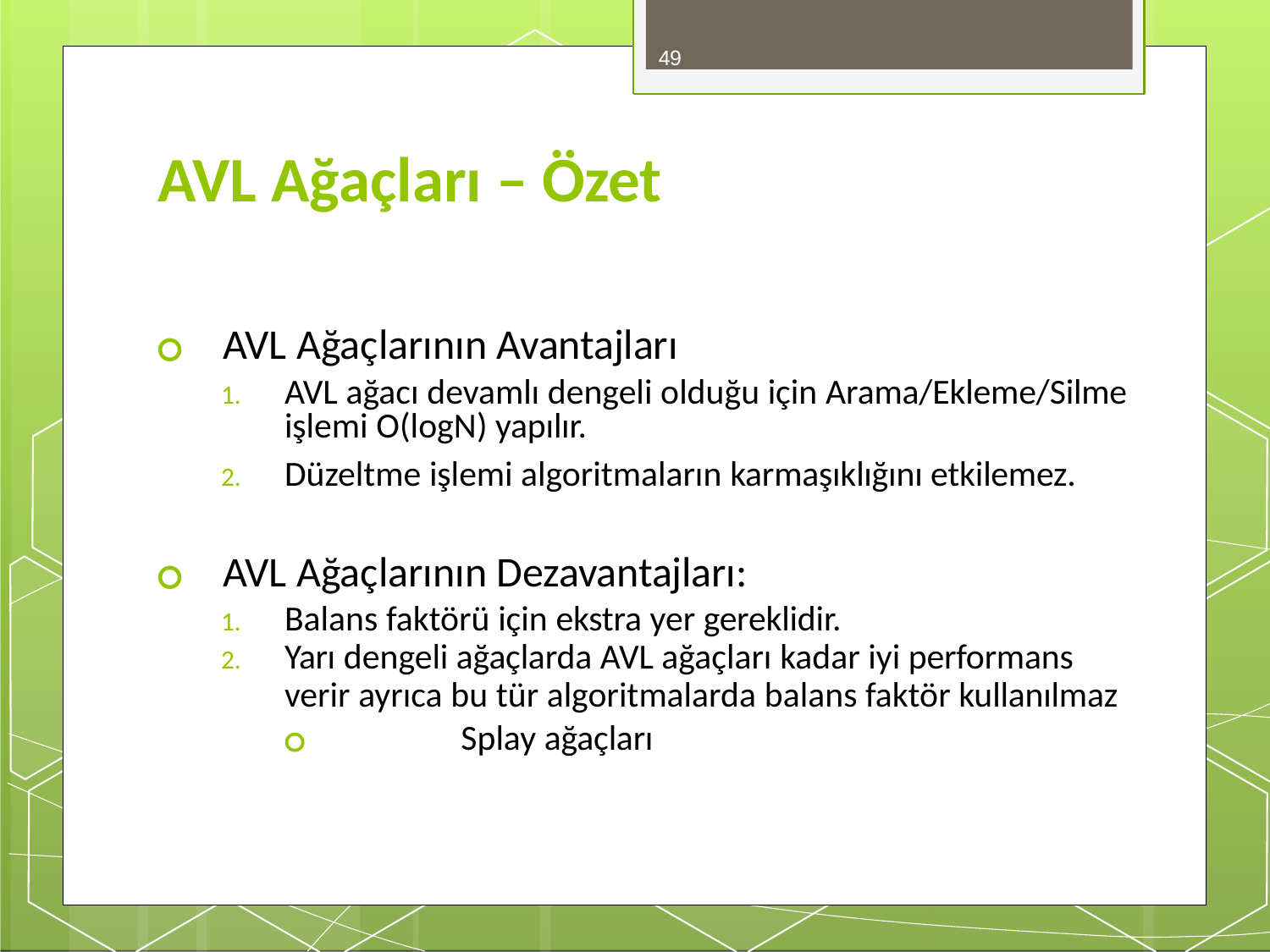

49
# AVL Ağaçları – Özet
🞇	AVL Ağaçlarının Avantajları
AVL ağacı devamlı dengeli olduğu için Arama/Ekleme/Silme işlemi O(logN) yapılır.
Düzeltme işlemi algoritmaların karmaşıklığını etkilemez.

🞇	AVL Ağaçlarının Dezavantajları:
Balans faktörü için ekstra yer gereklidir.
Yarı dengeli ağaçlarda AVL ağaçları kadar iyi performans
verir ayrıca bu tür algoritmalarda balans faktör kullanılmaz
🞇	Splay ağaçları